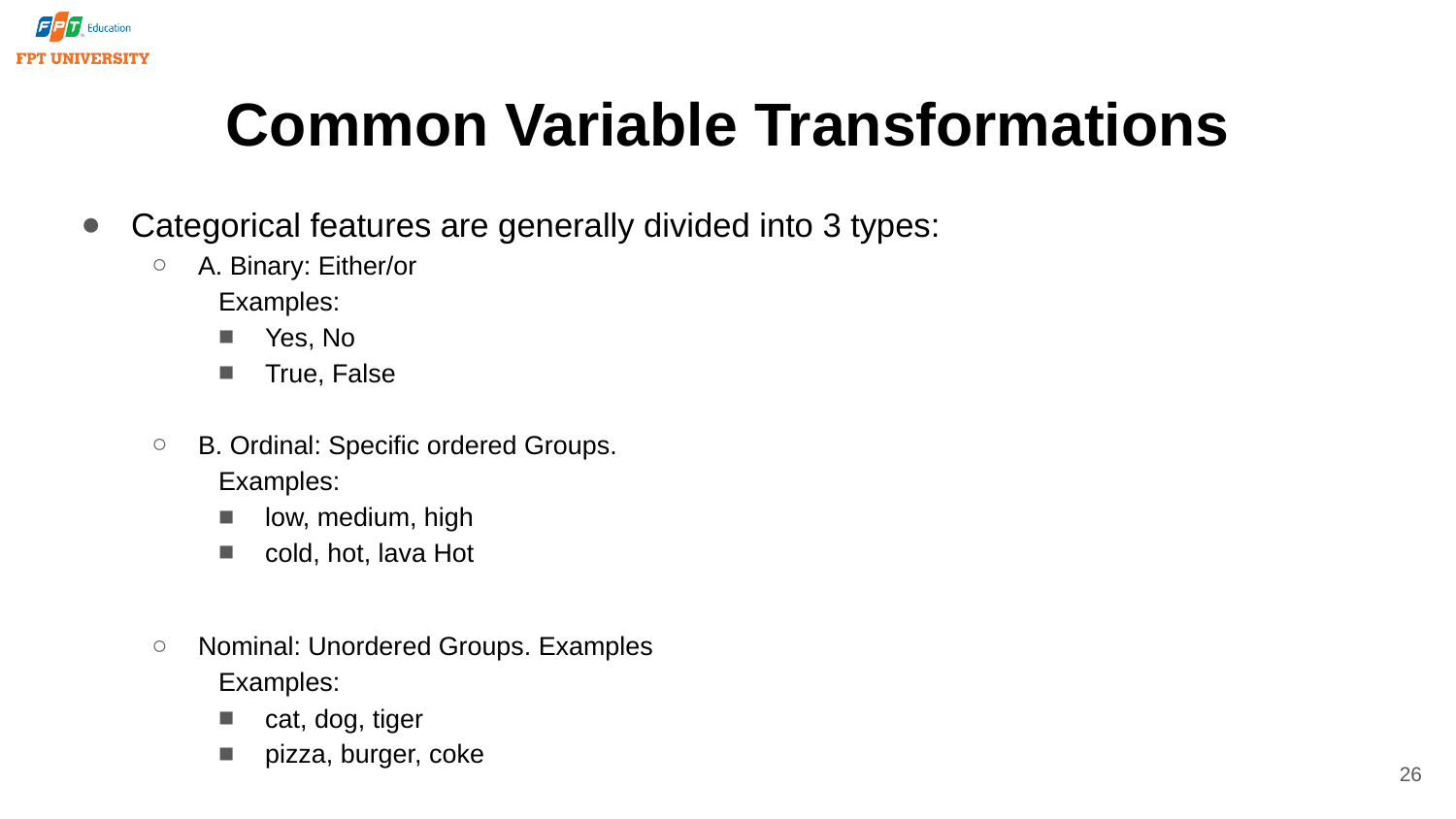

# Common Variable Transformations
Categorical features are generally divided into 3 types:
A. Binary: Either/or
Examples:
Yes, No
True, False

B. Ordinal: Specific ordered Groups.
Examples:
low, medium, high
cold, hot, lava Hot

Nominal: Unordered Groups. Examples
Examples:
cat, dog, tiger
pizza, burger, coke
26